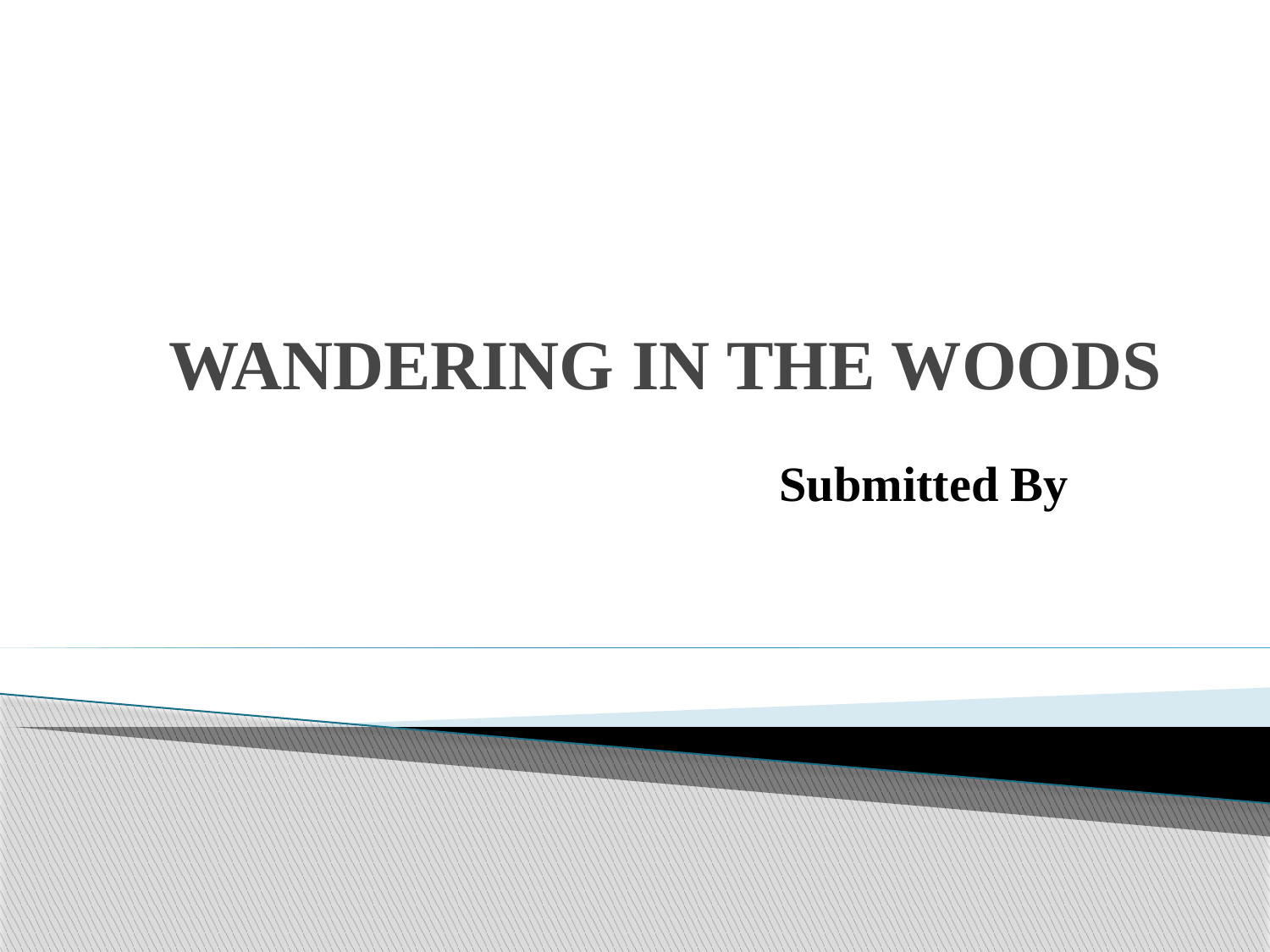

# WANDERING IN THE WOODS
Submitted By